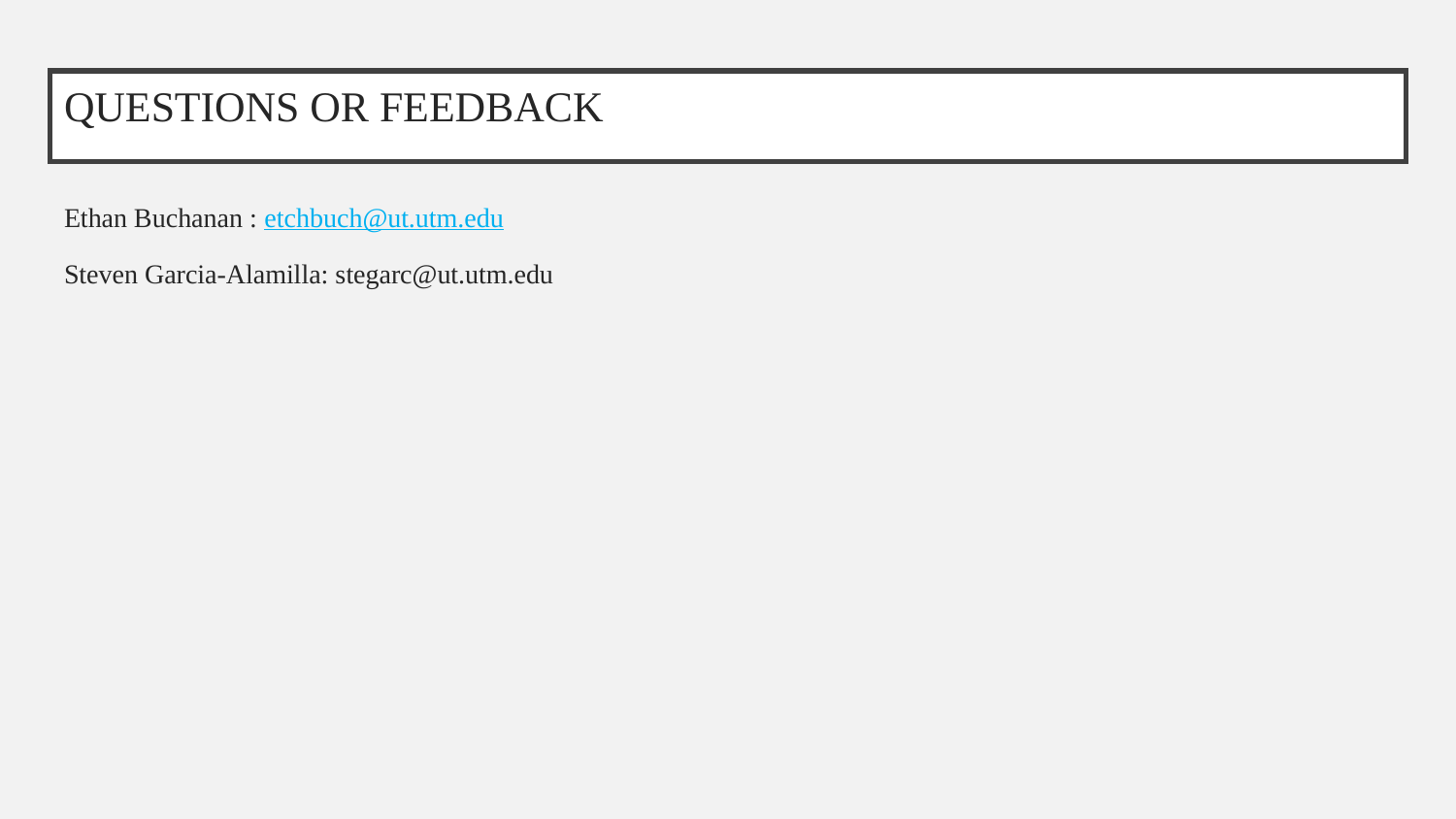

# QUESTIONS OR FEEDBACK
Ethan Buchanan : etchbuch@ut.utm.edu
Steven Garcia-Alamilla: stegarc@ut.utm.edu